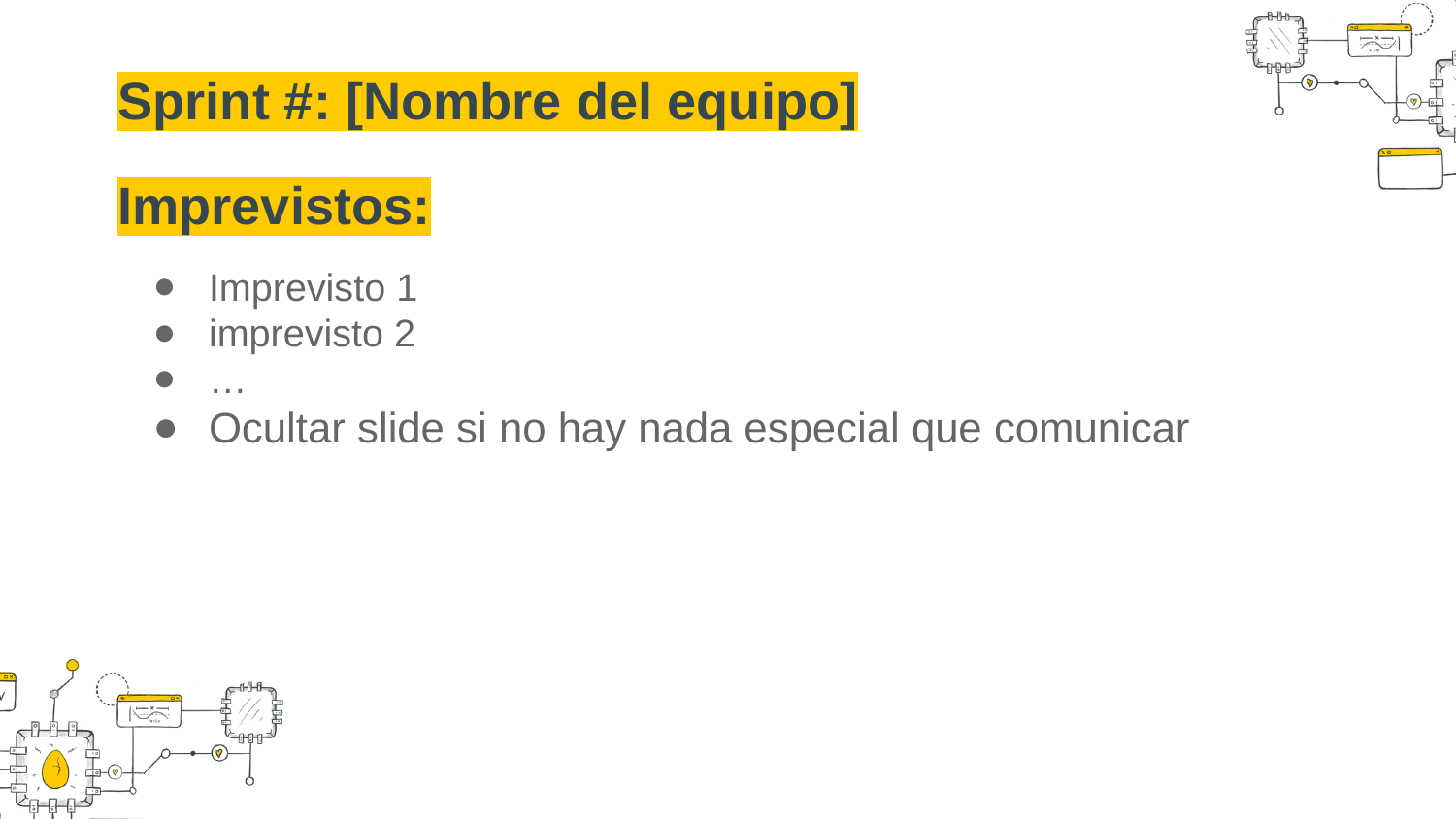

Sprint #: [Nombre del equipo]
Imprevistos:
Imprevisto 1
imprevisto 2
…
Ocultar slide si no hay nada especial que comunicar